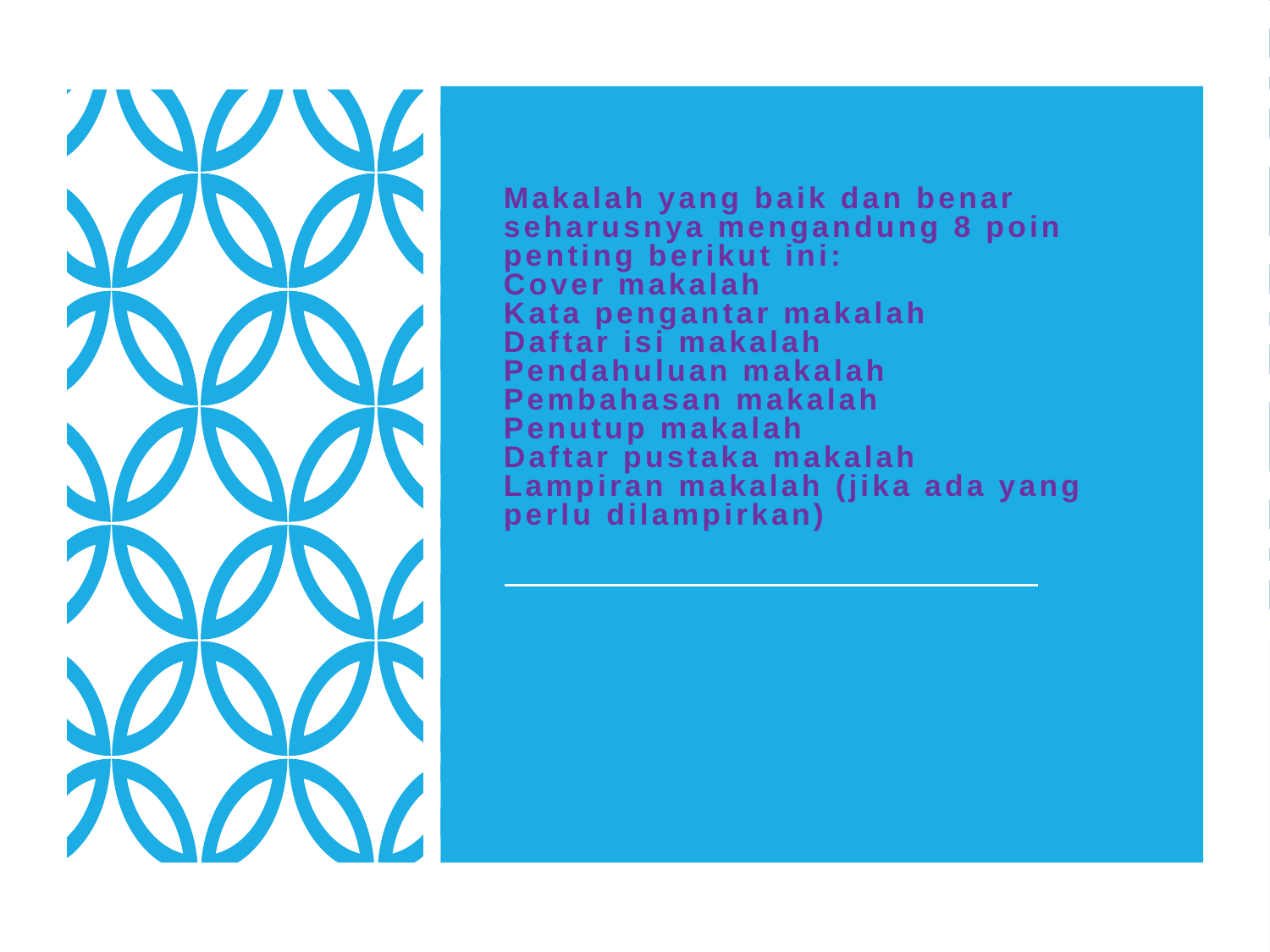

# Makalah yang baik dan benar seharusnya mengandung 8 poin penting berikut ini: Cover makalah Kata pengantar makalah Daftar isi makalah Pendahuluan makalah Pembahasan makalah Penutup makalah Daftar pustaka makalah Lampiran makalah (jika ada yang perlu dilampirkan)